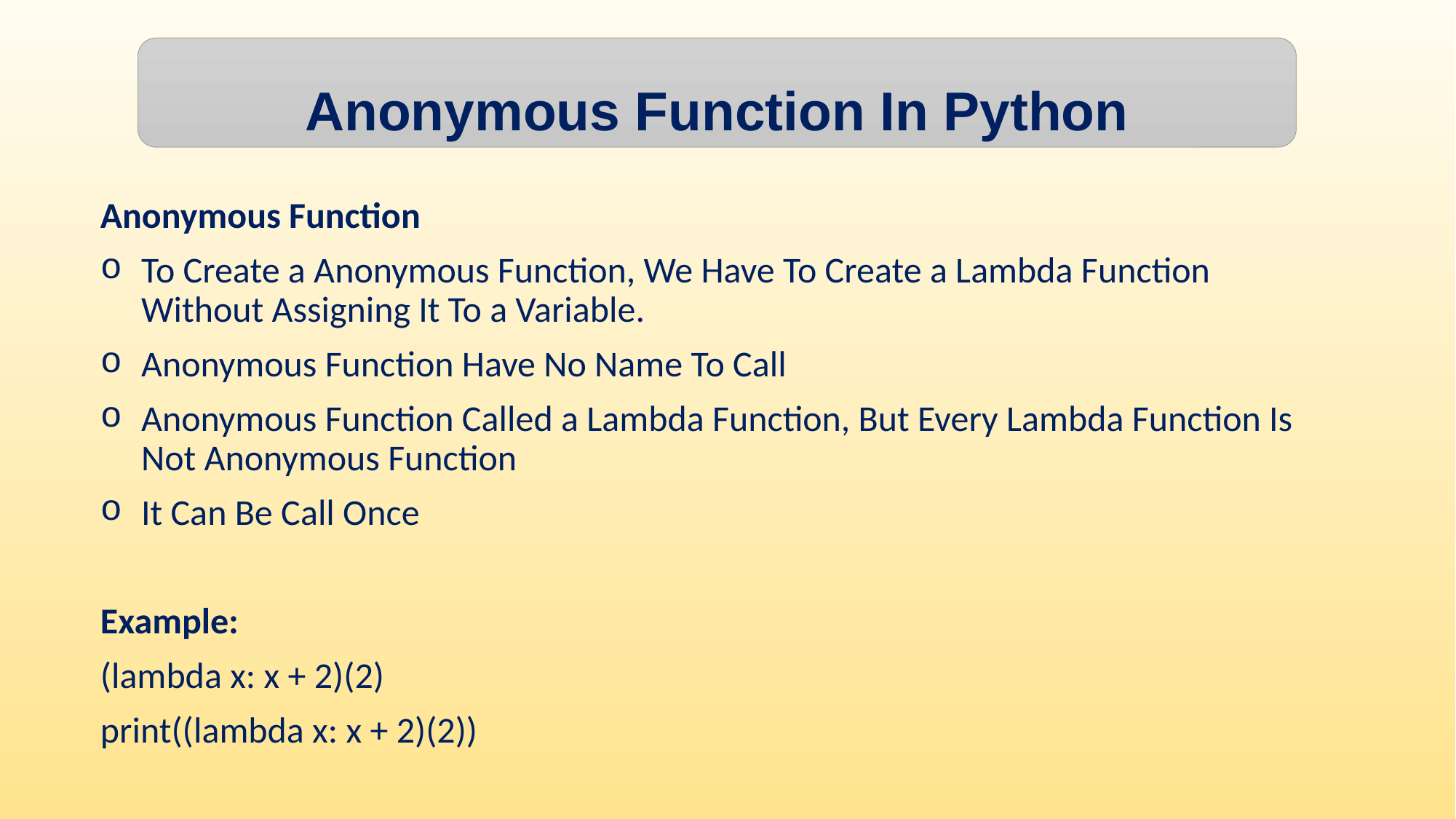

Anonymous Function In Python
Anonymous Function
To Create a Anonymous Function, We Have To Create a Lambda Function Without Assigning It To a Variable.
Anonymous Function Have No Name To Call
Anonymous Function Called a Lambda Function, But Every Lambda Function Is Not Anonymous Function
It Can Be Call Once

Example:
(lambda x: x + 2)(2)
print((lambda x: x + 2)(2))